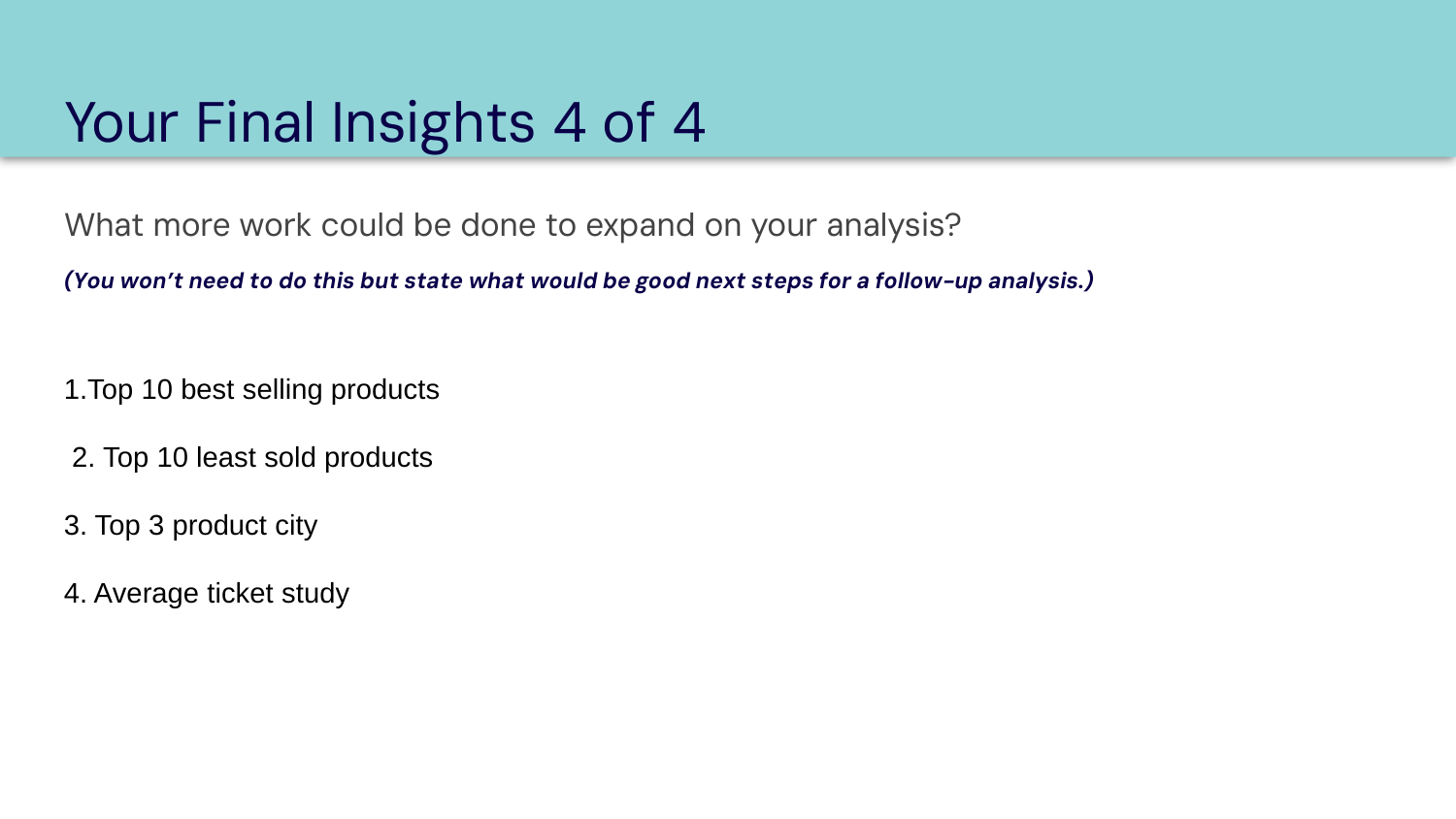

# Your Final Insights 4 of 4
What more work could be done to expand on your analysis?
(You won’t need to do this but state what would be good next steps for a follow-up analysis.)
1.Top 10 best selling products

 2. Top 10 least sold products

3. Top 3 product city

4. Average ticket study